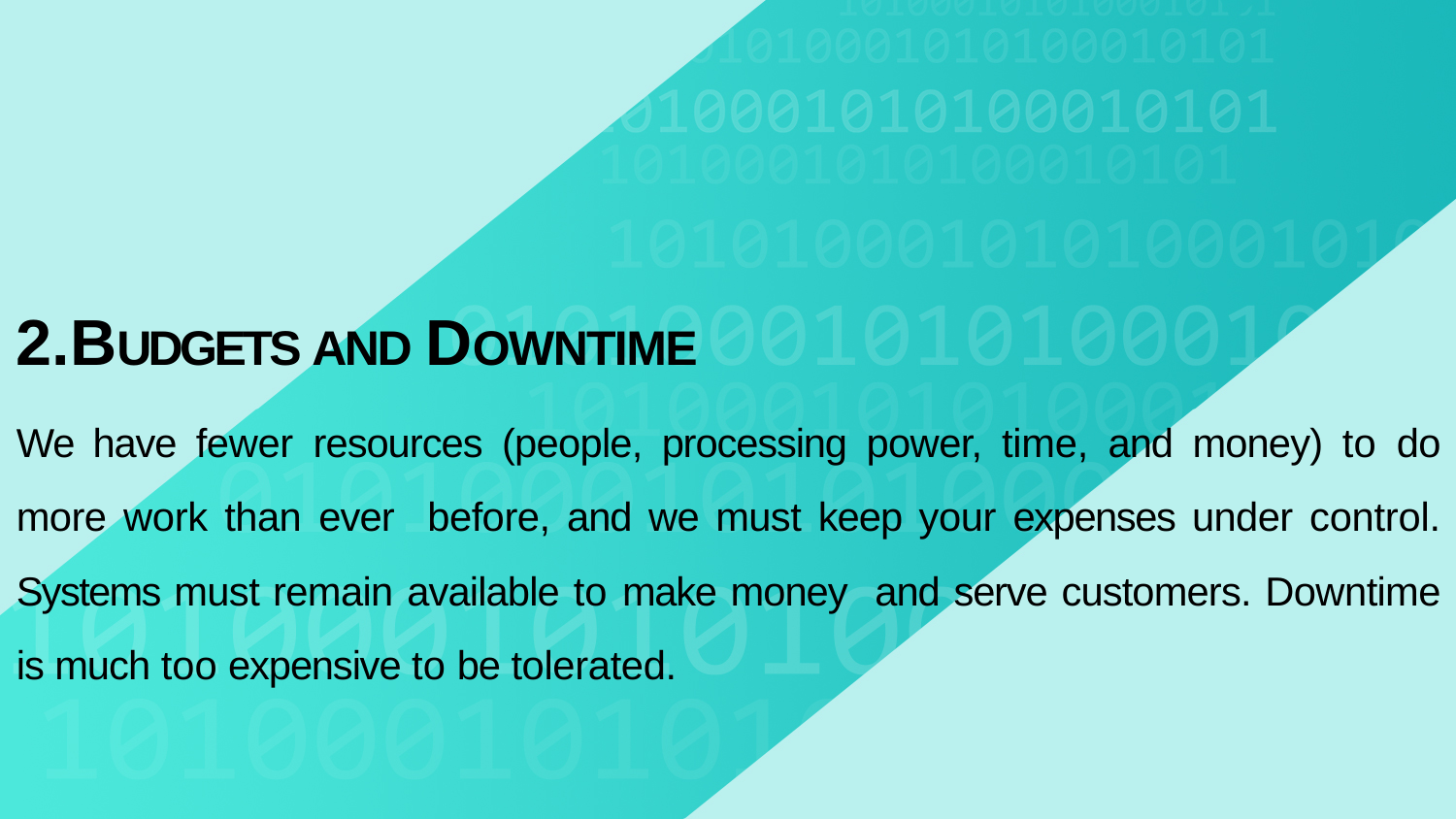

BUDGETS AND DOWNTIME
We have fewer resources (people, processing power, time, and money) to do more work than ever  before, and we must keep your expenses under control. Systems must remain available to make money  and serve customers. Downtime is much too expensive to be tolerated.